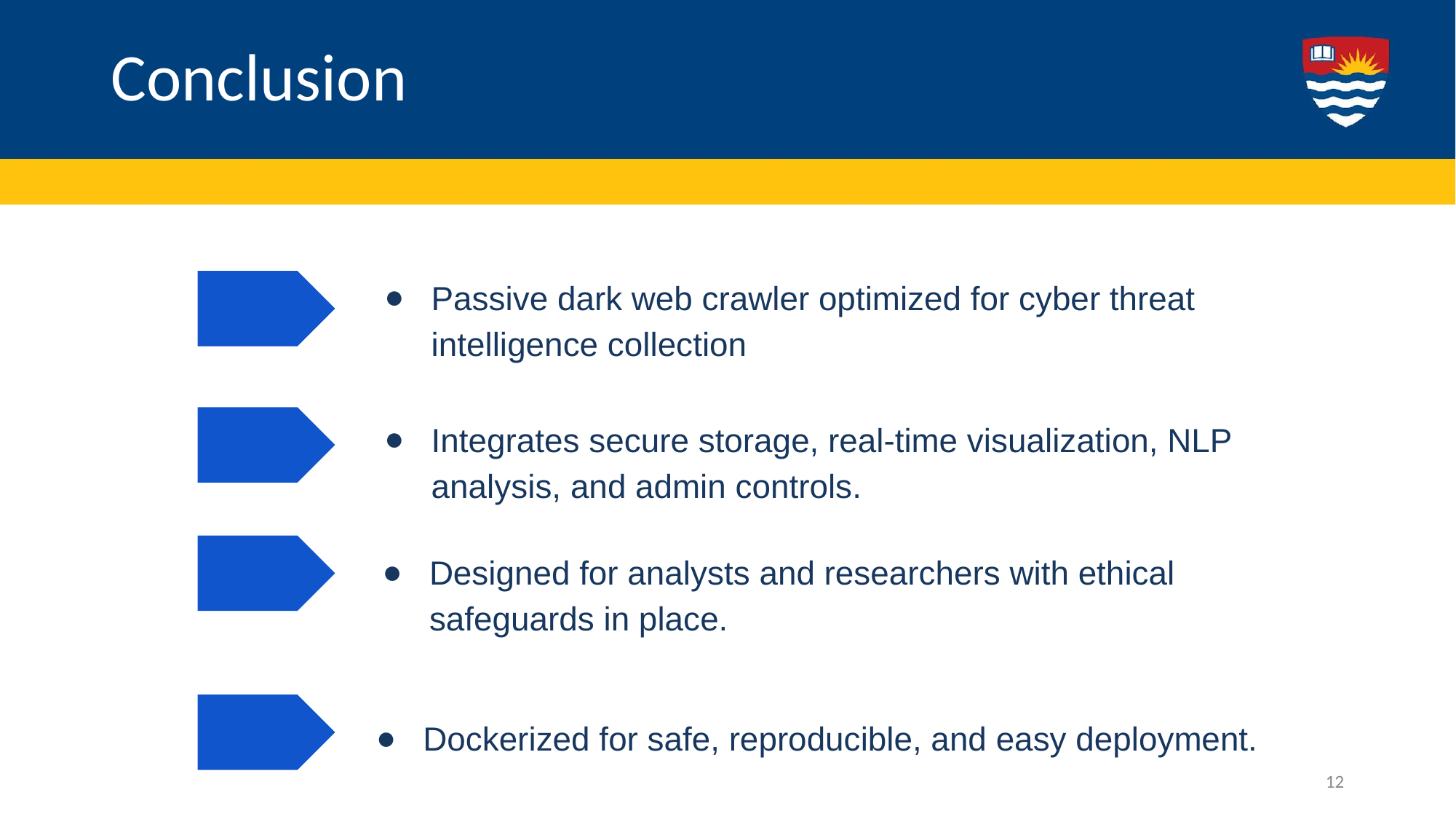

# Conclusion
Passive dark web crawler optimized for cyber threat intelligence collection

Integrates secure storage, real-time visualization, NLP analysis, and admin controls.

Designed for analysts and researchers with ethical safeguards in place.

Dockerized for safe, reproducible, and easy deployment.
12